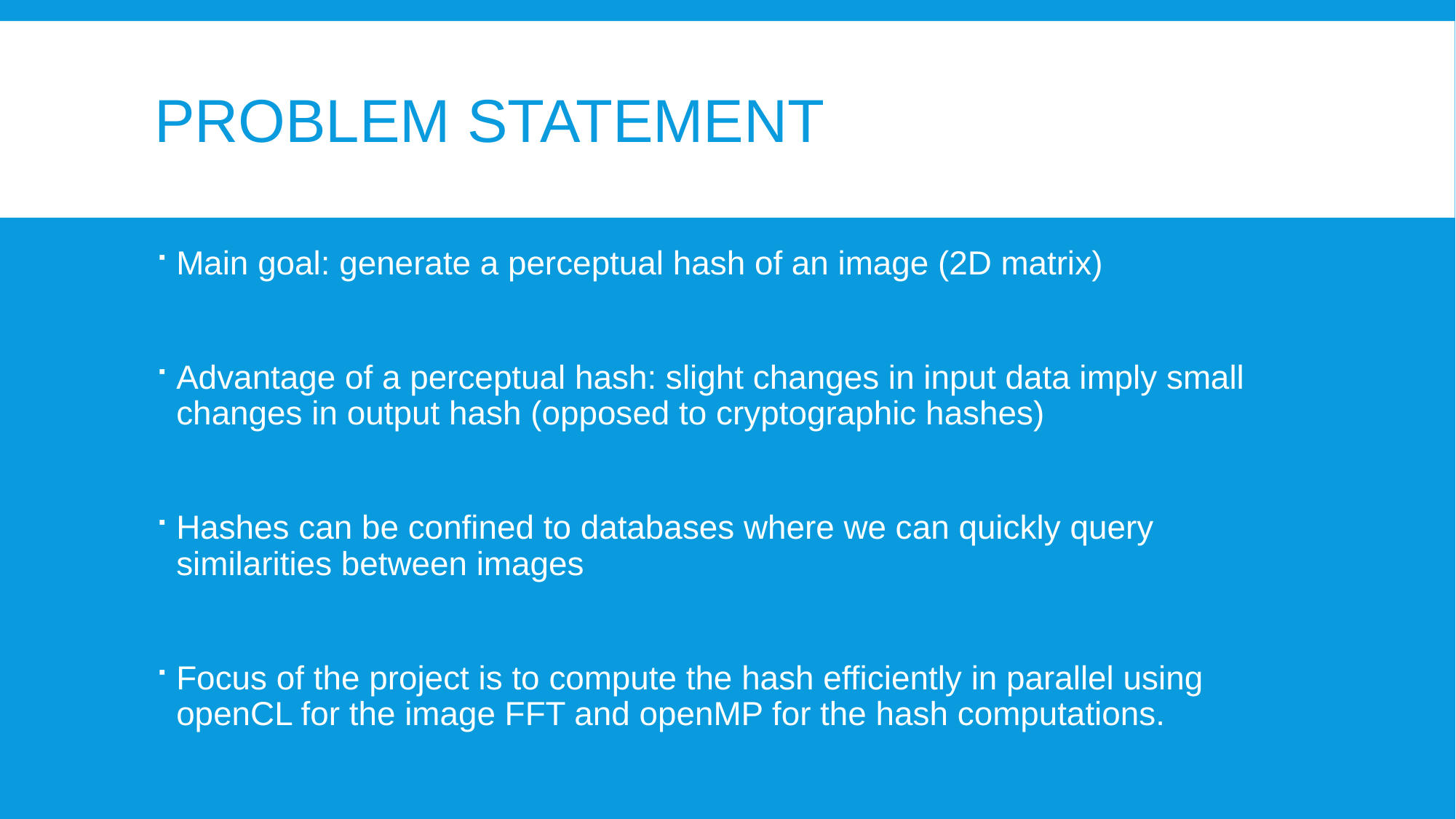

# Problem statement
Main goal: generate a perceptual hash of an image (2D matrix)

Advantage of a perceptual hash: slight changes in input data imply small changes in output hash (opposed to cryptographic hashes)

Hashes can be confined to databases where we can quickly query similarities between images

Focus of the project is to compute the hash efficiently in parallel using openCL for the image FFT and openMP for the hash computations.